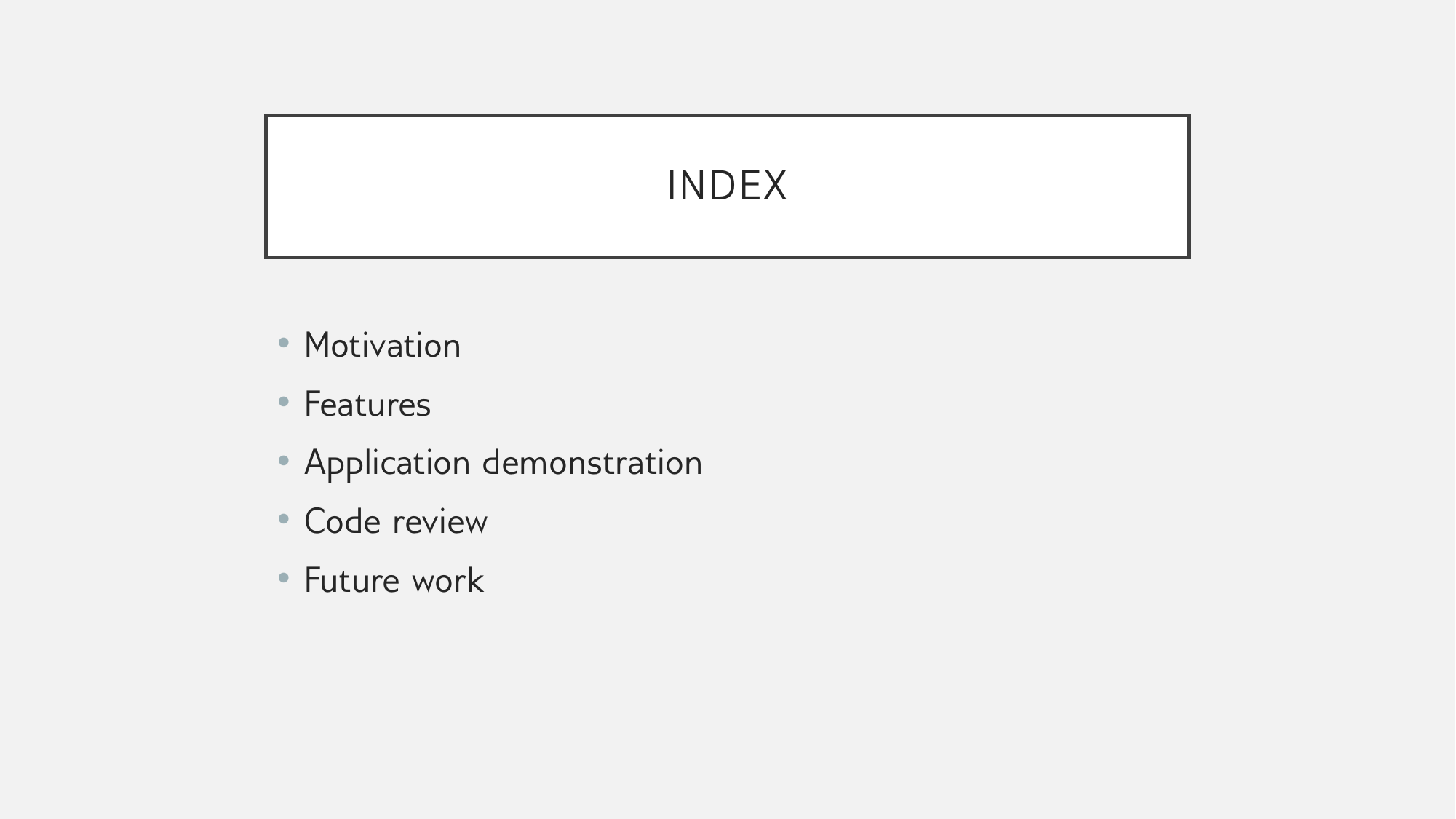

# index
Motivation
Features
Application demonstration
Code review
Future work